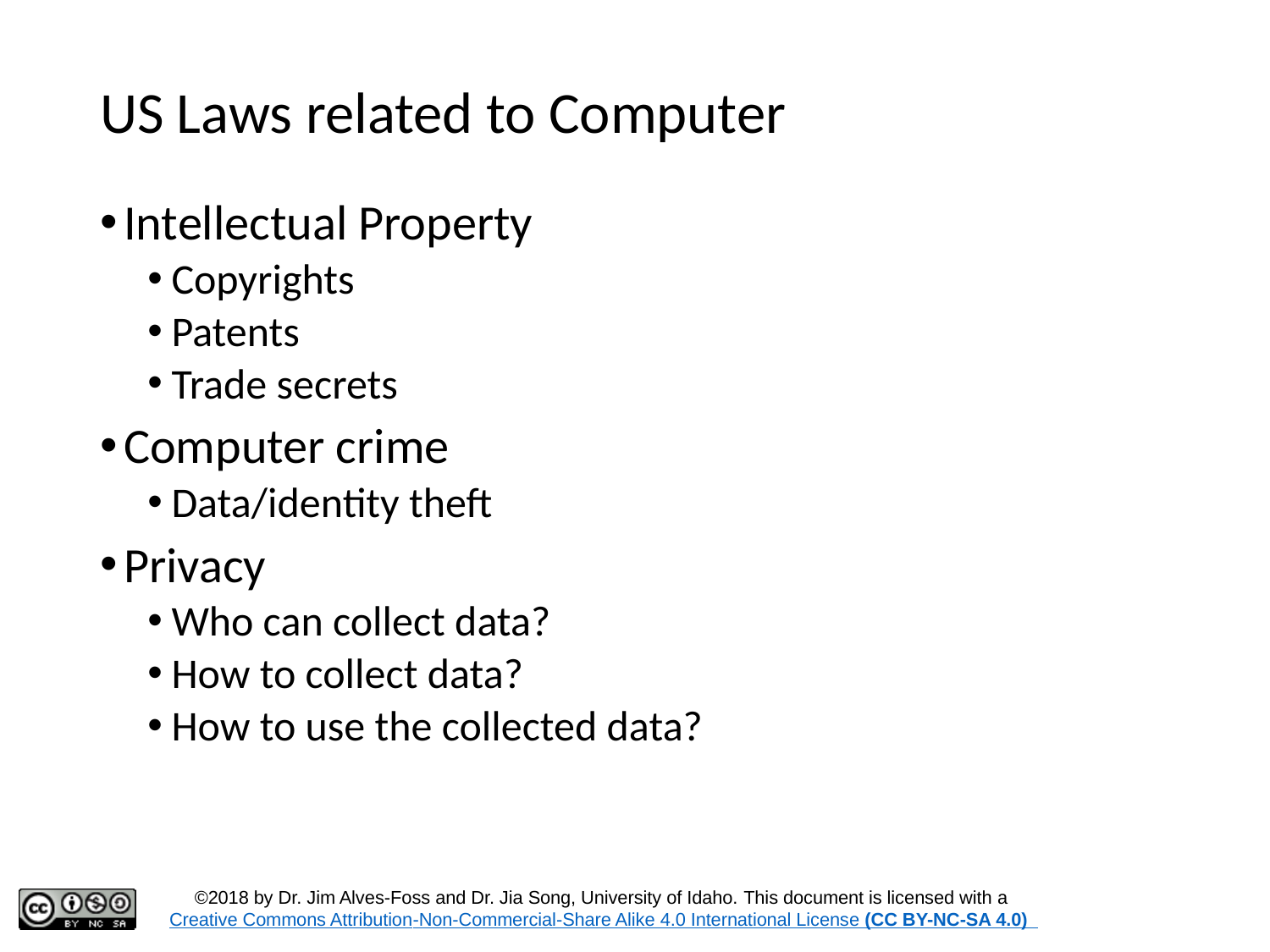

# US Laws related to Computer
Intellectual Property
Copyrights
Patents
Trade secrets
Computer crime
Data/identity theft
Privacy
Who can collect data?
How to collect data?
How to use the collected data?